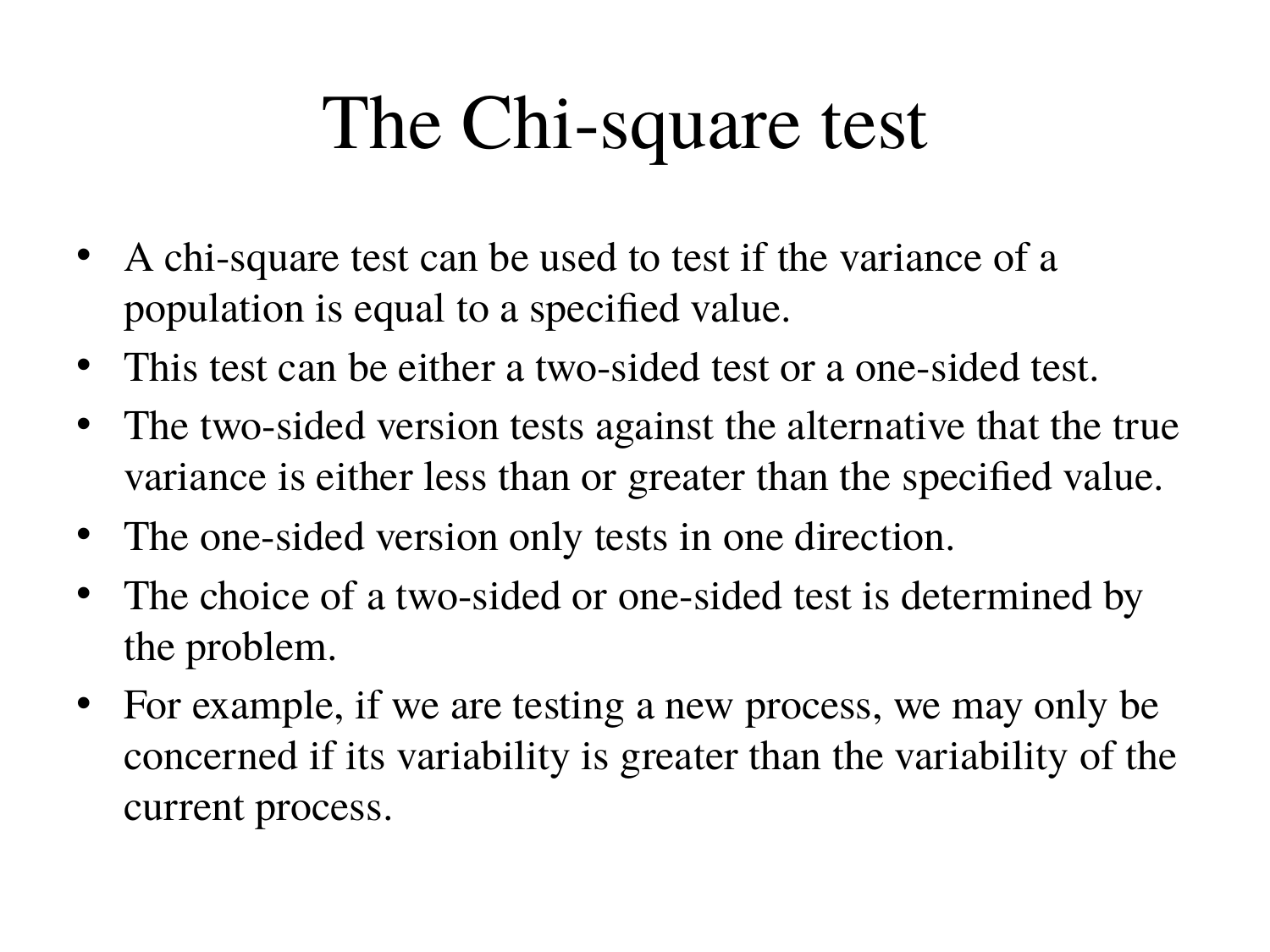

# The Chi-square test
A chi-square test can be used to test if the variance of a population is equal to a specified value.
This test can be either a two-sided test or a one-sided test.
The two-sided version tests against the alternative that the true variance is either less than or greater than the specified value.
The one-sided version only tests in one direction.
The choice of a two-sided or one-sided test is determined by the problem.
For example, if we are testing a new process, we may only be concerned if its variability is greater than the variability of the current process.